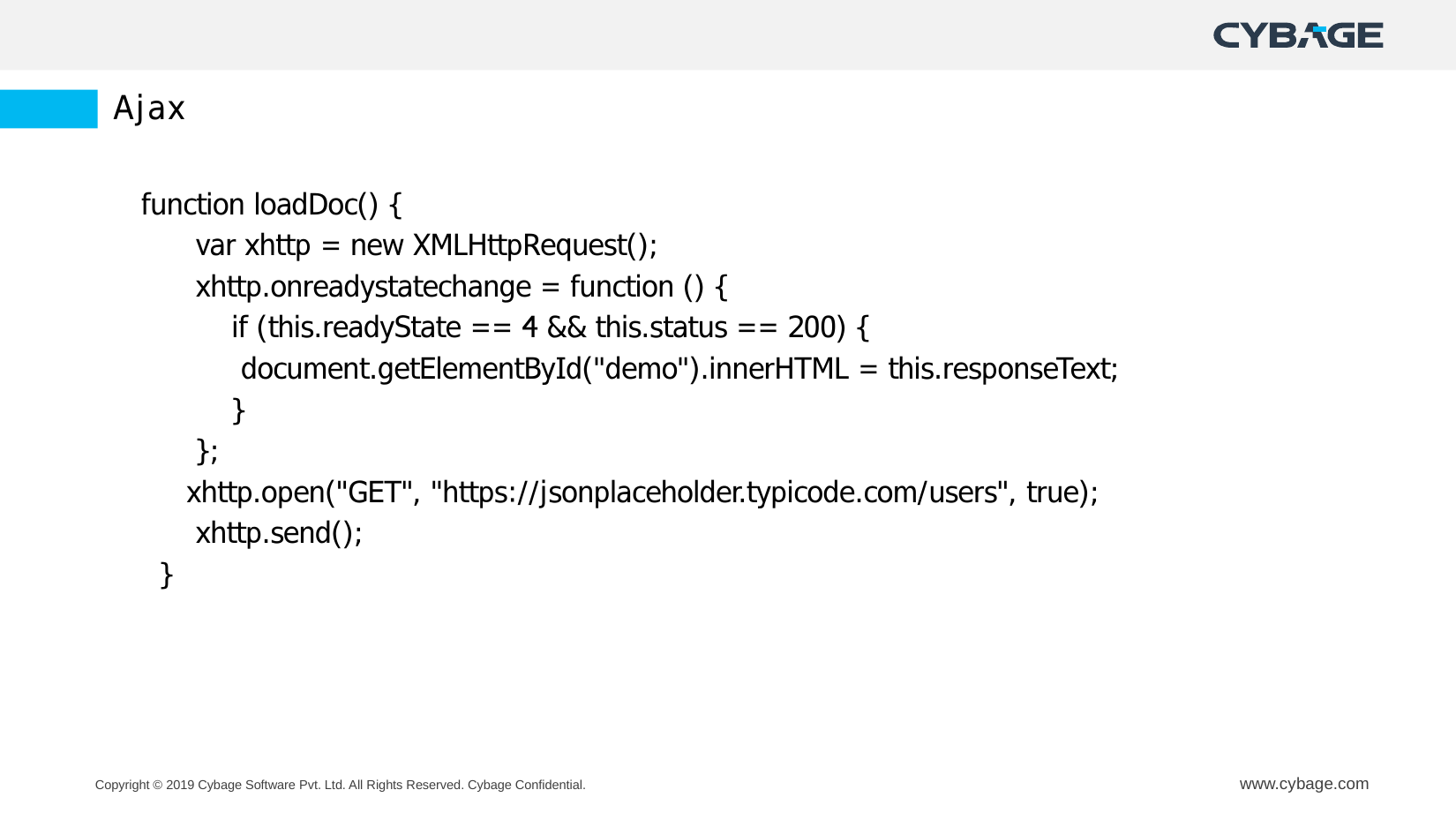

# Ajax
      function loadDoc() {
            var xhttp = new XMLHttpRequest();
            xhttp.onreadystatechange = function () {
                if (this.readyState == 4 && this.status == 200) {
                 document.getElementById("demo").innerHTML = this.responseText;
                }
            };
           xhttp.open("GET", "https://jsonplaceholder.typicode.com/users", true);
            xhttp.send();
        }